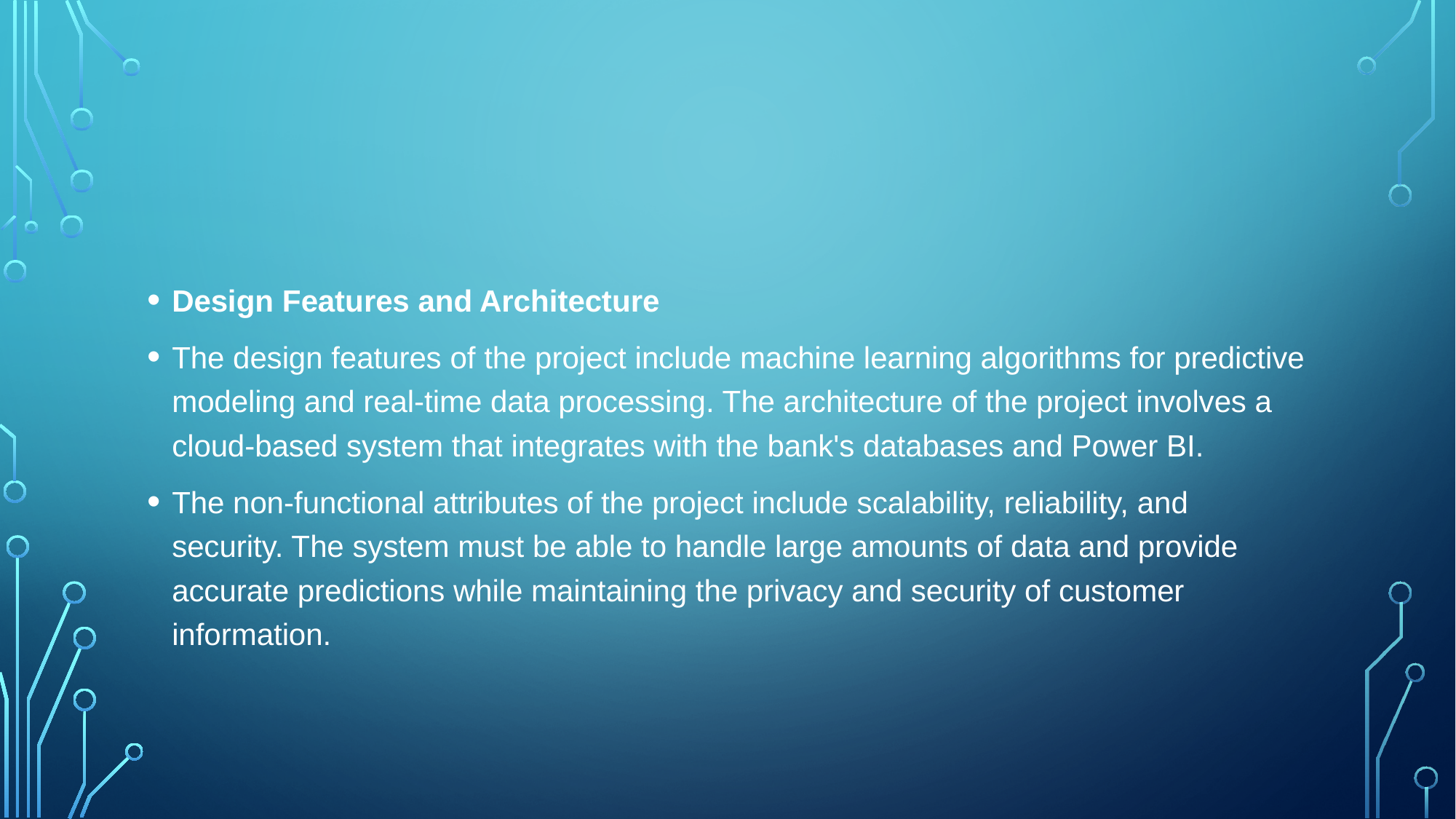

Design Features and Architecture
The design features of the project include machine learning algorithms for predictive modeling and real-time data processing. The architecture of the project involves a cloud-based system that integrates with the bank's databases and Power BI.
The non-functional attributes of the project include scalability, reliability, and security. The system must be able to handle large amounts of data and provide accurate predictions while maintaining the privacy and security of customer information.